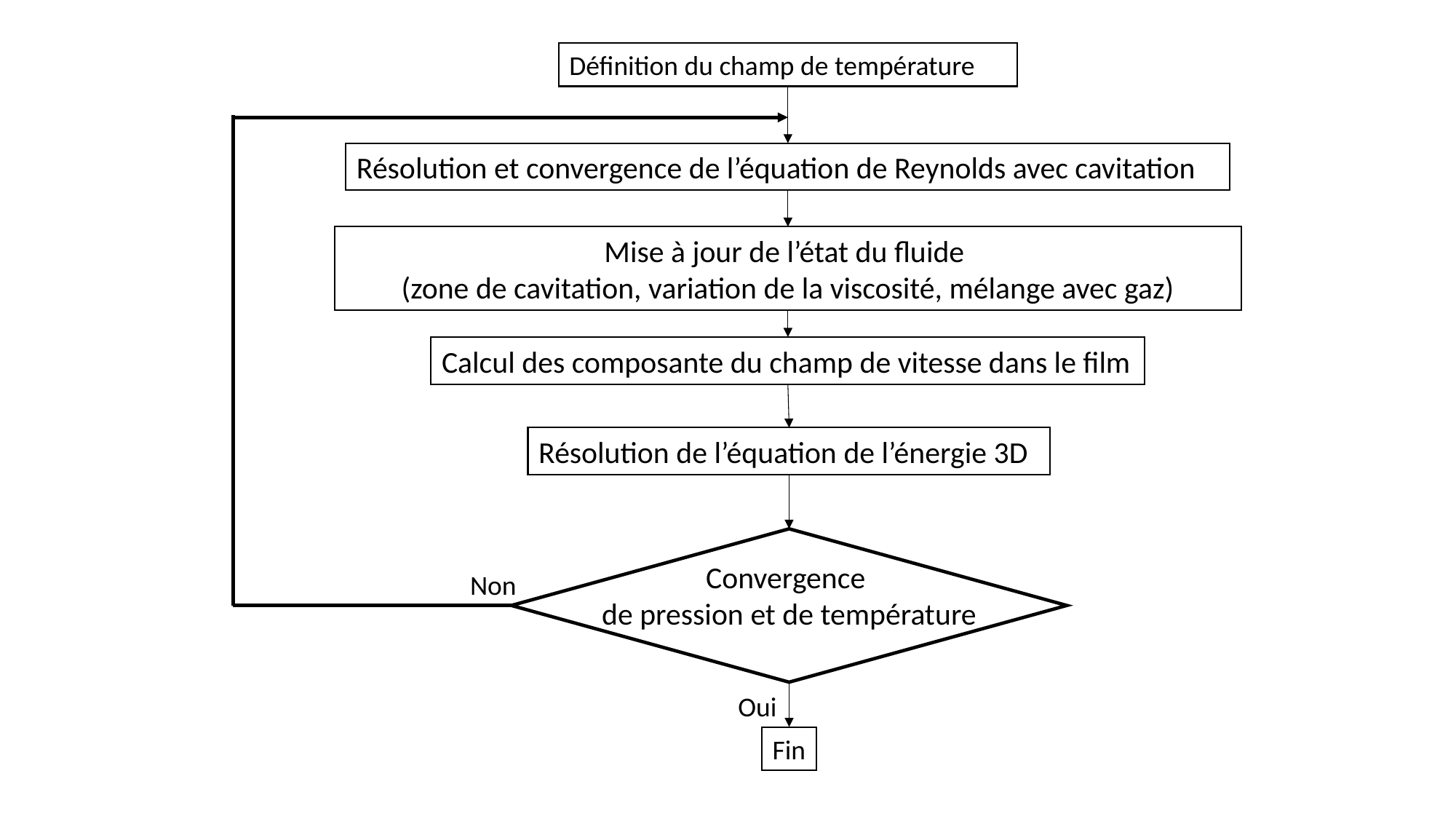

Définition du champ de température
Résolution et convergence de l’équation de Reynolds avec cavitation
Mise à jour de l’état du fluide
(zone de cavitation, variation de la viscosité, mélange avec gaz)
Calcul des composante du champ de vitesse dans le film
Résolution de l’équation de l’énergie 3D

Convergence
de pression et de température
Non
Oui
Fin